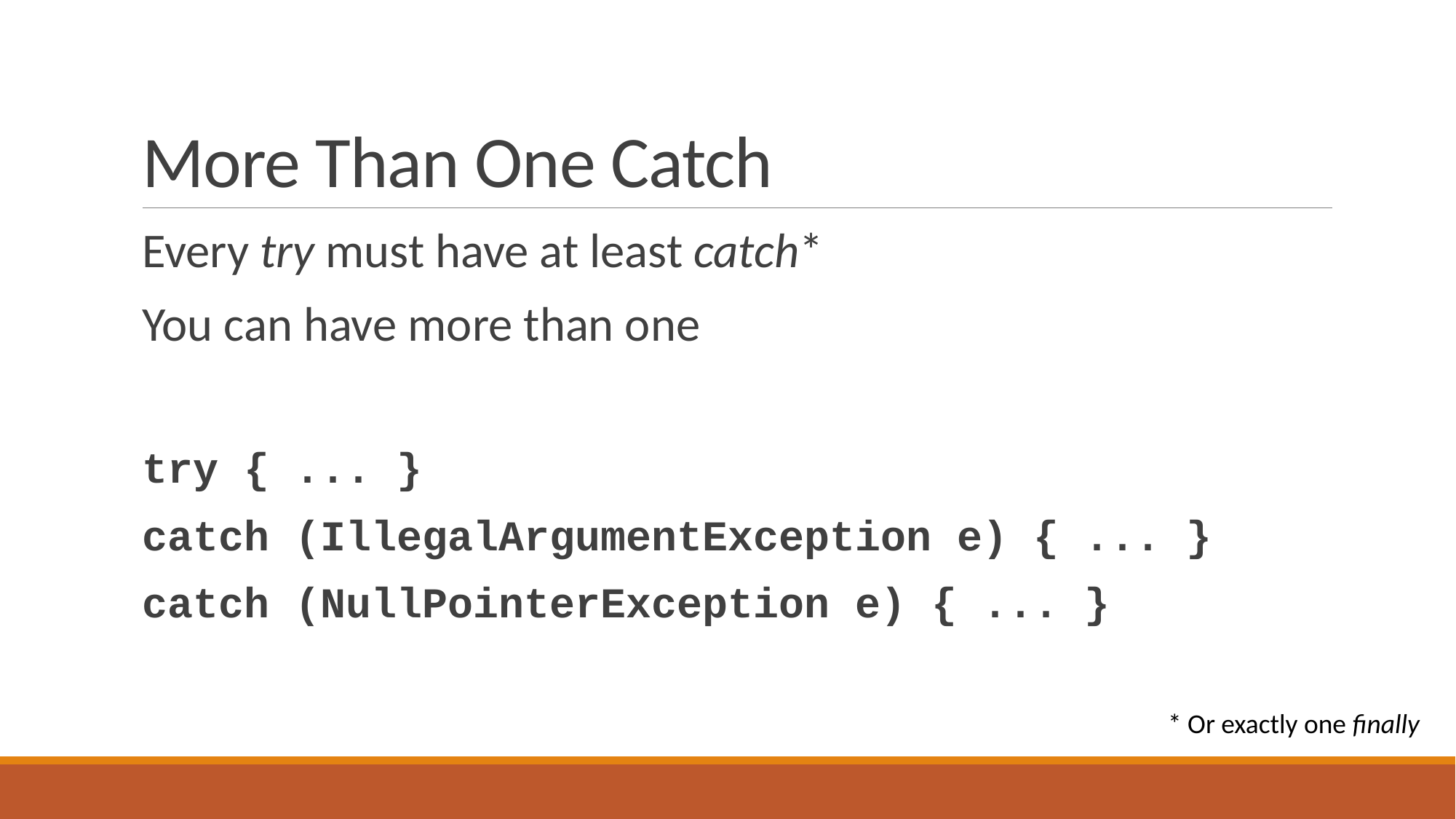

# More Than One Catch
Every try must have at least catch*
You can have more than one

try { ... }
catch (IllegalArgumentException e) { ... }
catch (NullPointerException e) { ... }
* Or exactly one finally